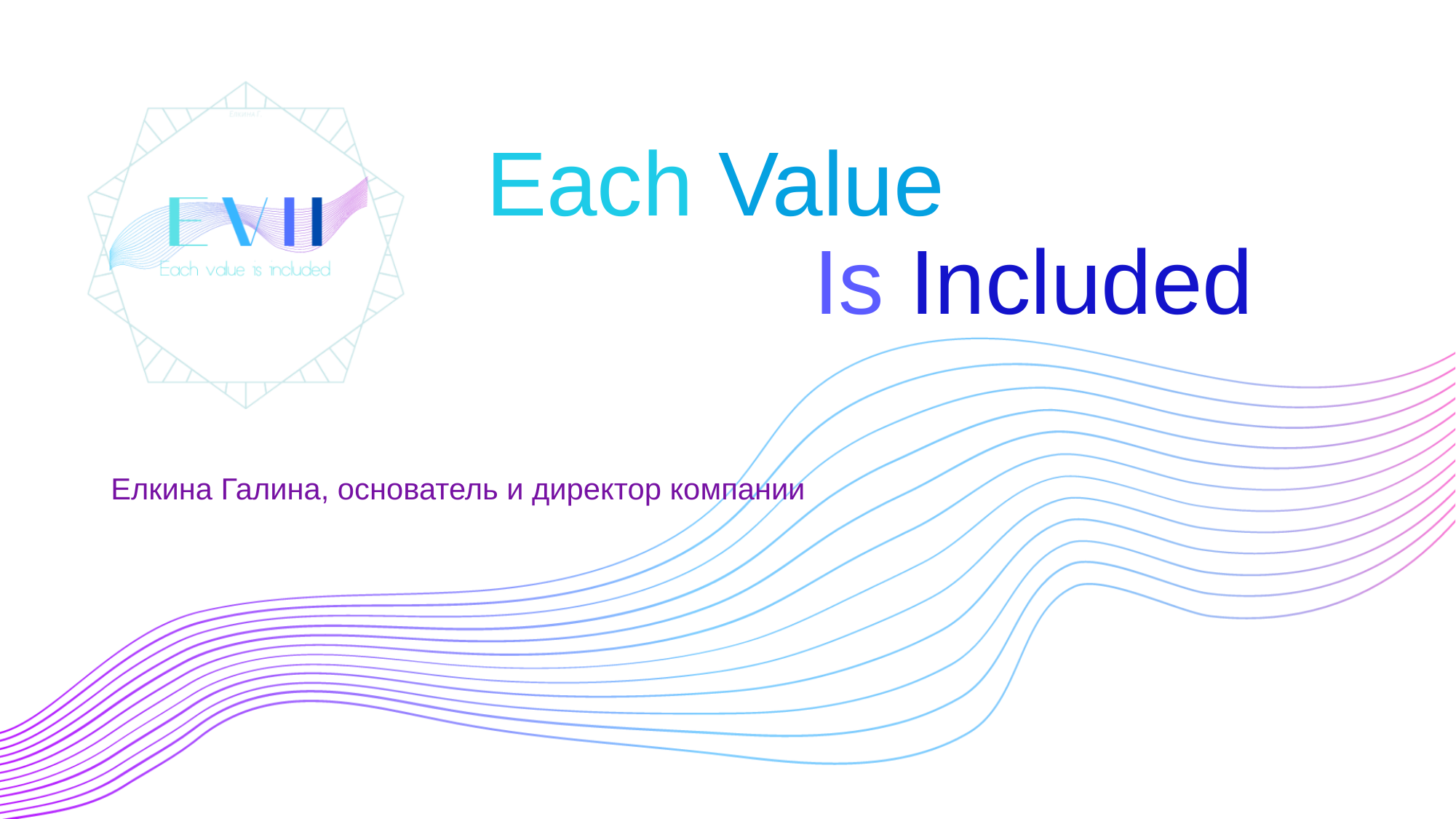

# Each Value Is Included
Елкина Галина, основатель и директор компании